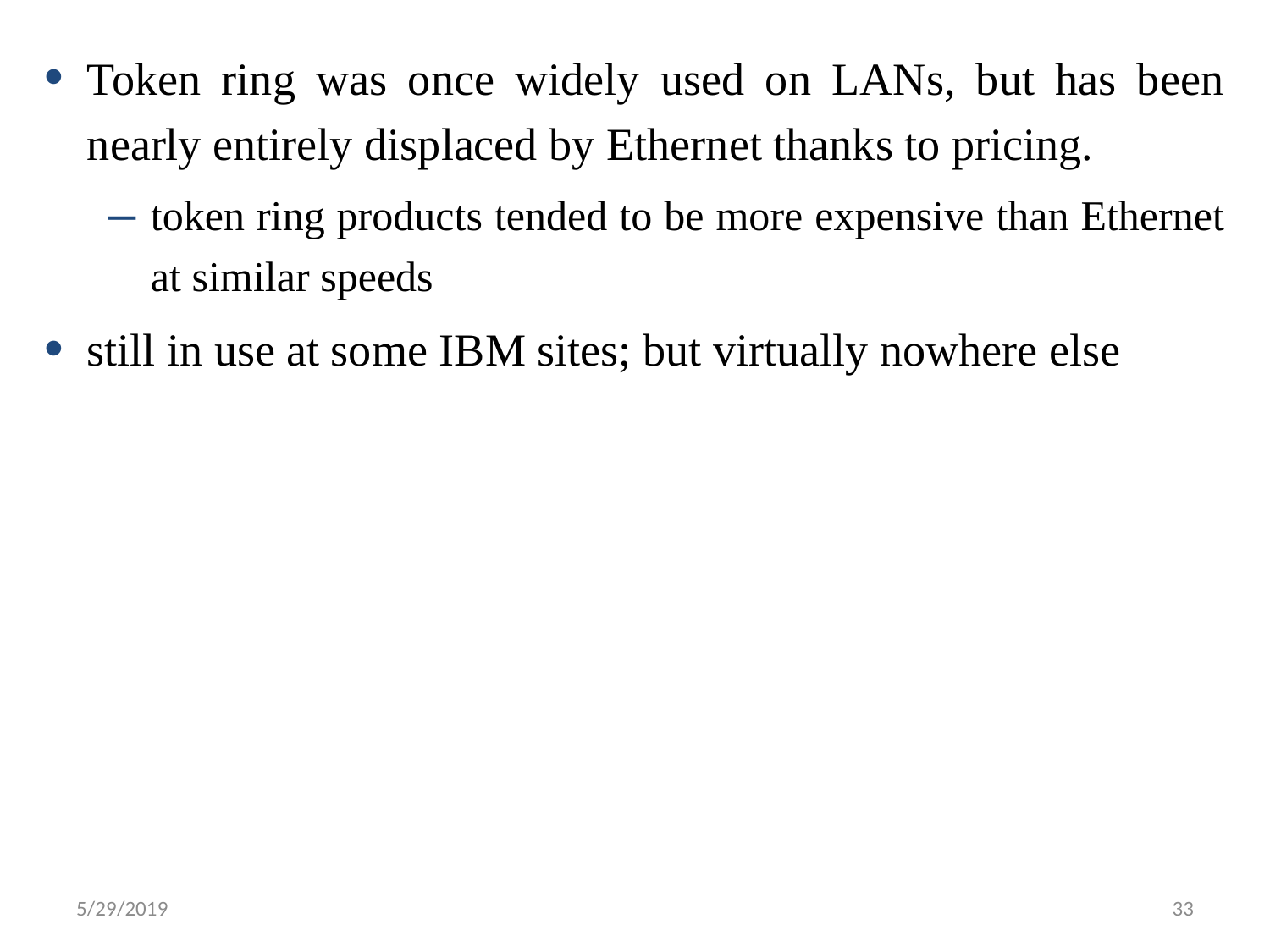

Token ring was once widely used on LANs, but has been nearly entirely displaced by Ethernet thanks to pricing.
token ring products tended to be more expensive than Ethernet at similar speeds
still in use at some IBM sites; but virtually nowhere else

5/29/2019
33